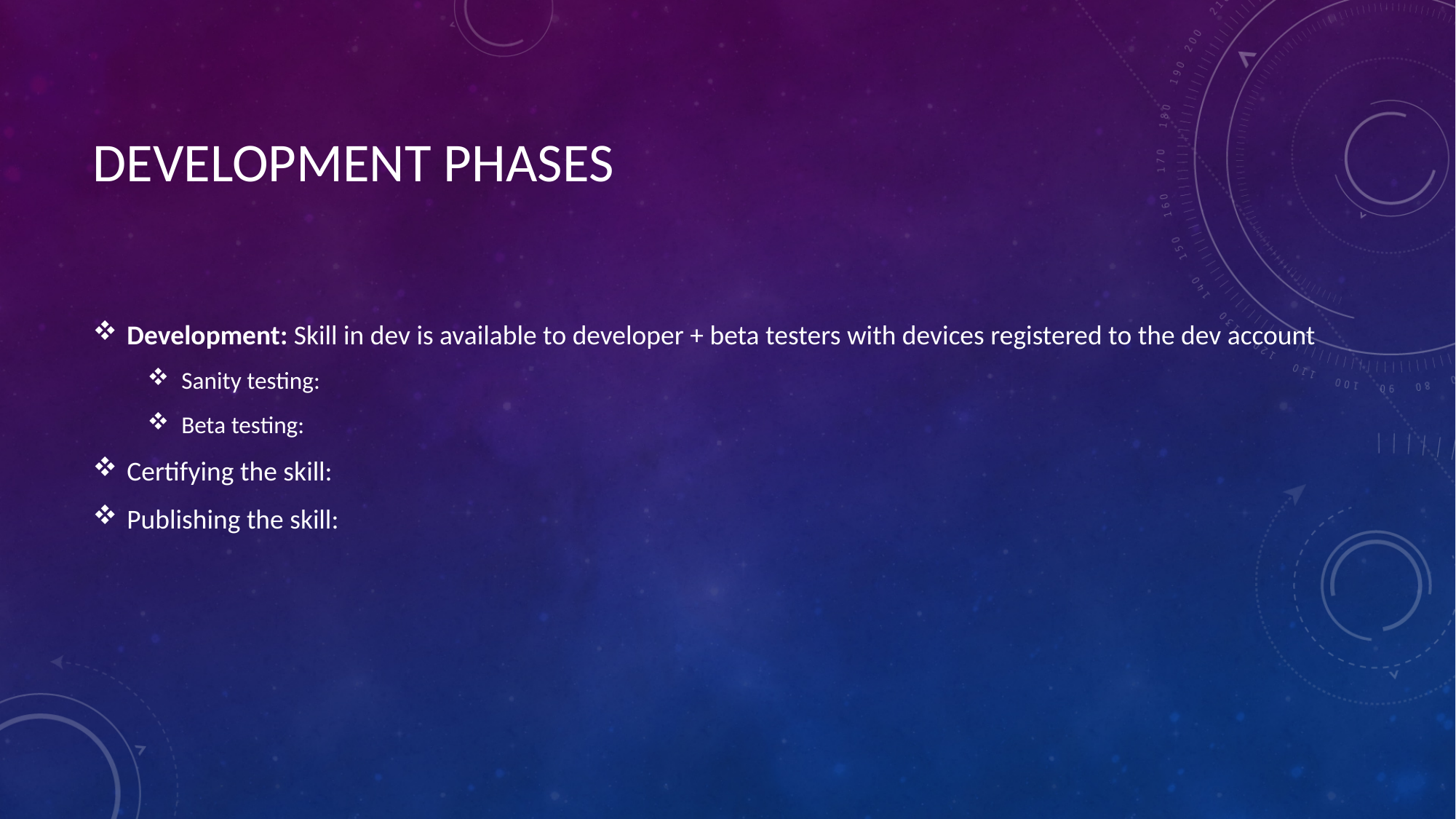

# Development phases
Development: Skill in dev is available to developer + beta testers with devices registered to the dev account
Sanity testing:
Beta testing:
Certifying the skill:
Publishing the skill: